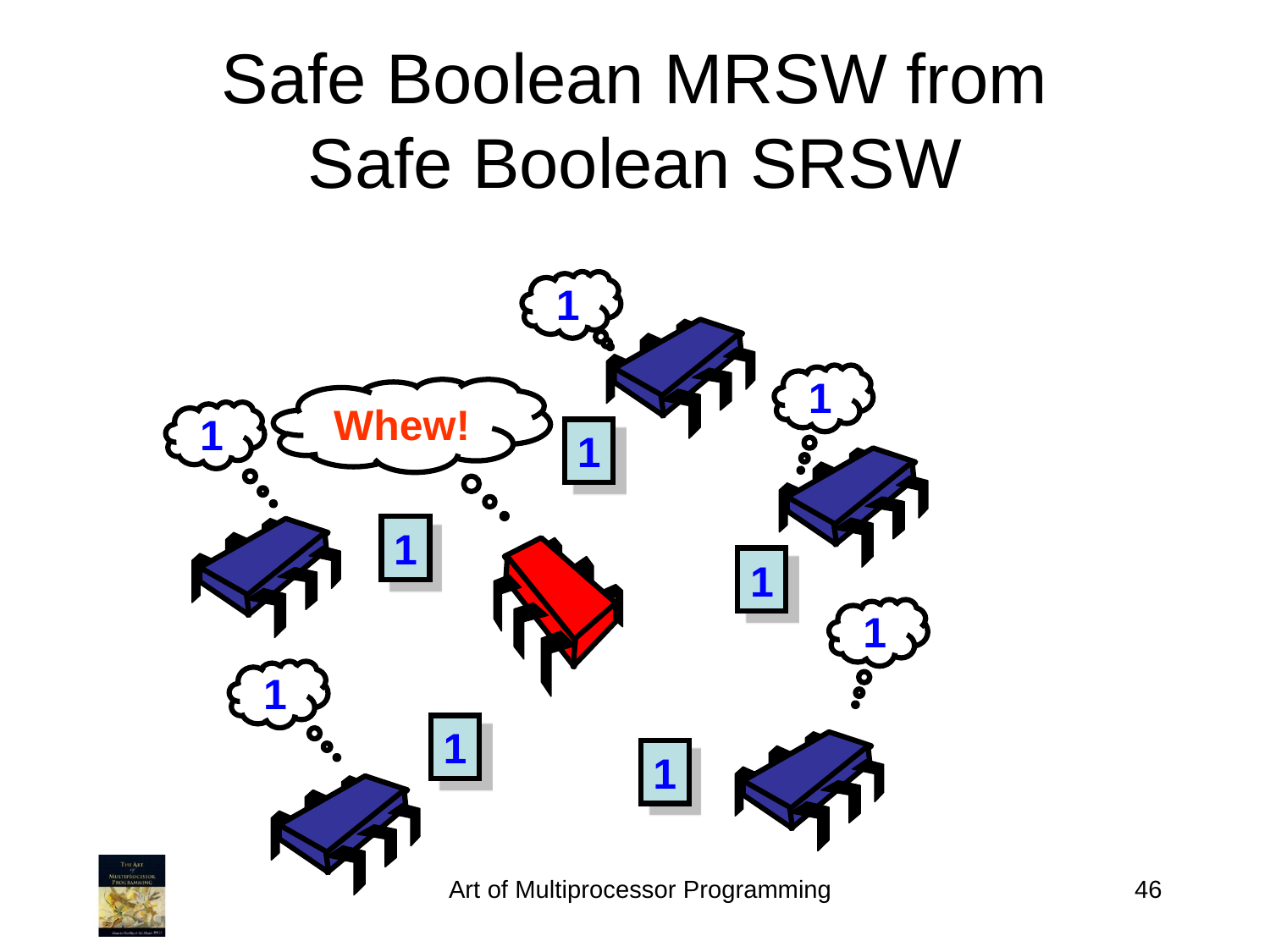

Safe Boolean MRSW from
Safe Boolean SRSW
1

1
Whew!
1
1

1

1

1

1
1

1

Art of Multiprocessor Programming
46